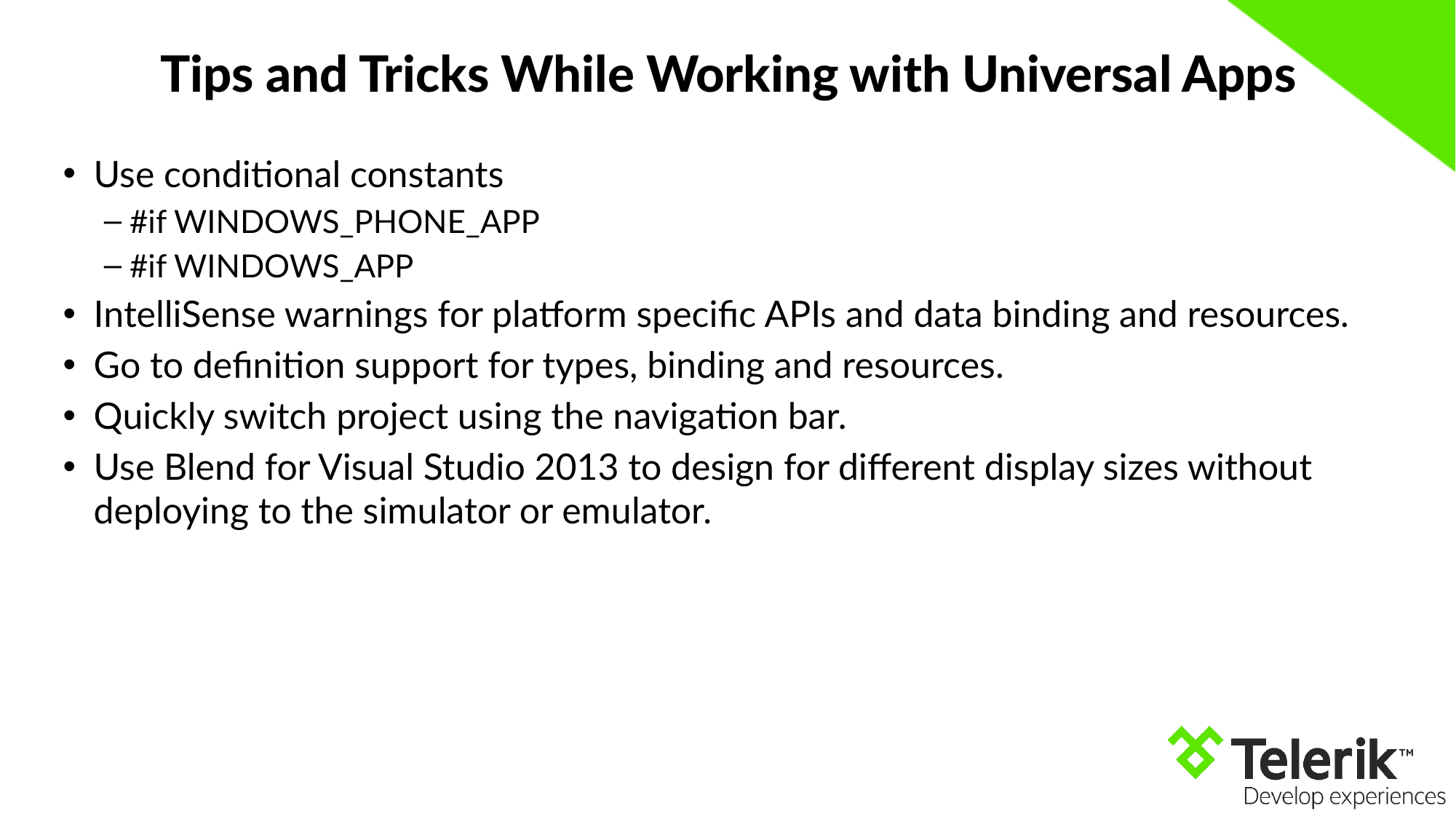

# Tips and Tricks While Working with Universal Apps
Use conditional constants
#if WINDOWS_PHONE_APP
#if WINDOWS_APP
IntelliSense warnings for platform specific APIs and data binding and resources.
Go to definition support for types, binding and resources.
Quickly switch project using the navigation bar.
Use Blend for Visual Studio 2013 to design for different display sizes without deploying to the simulator or emulator.